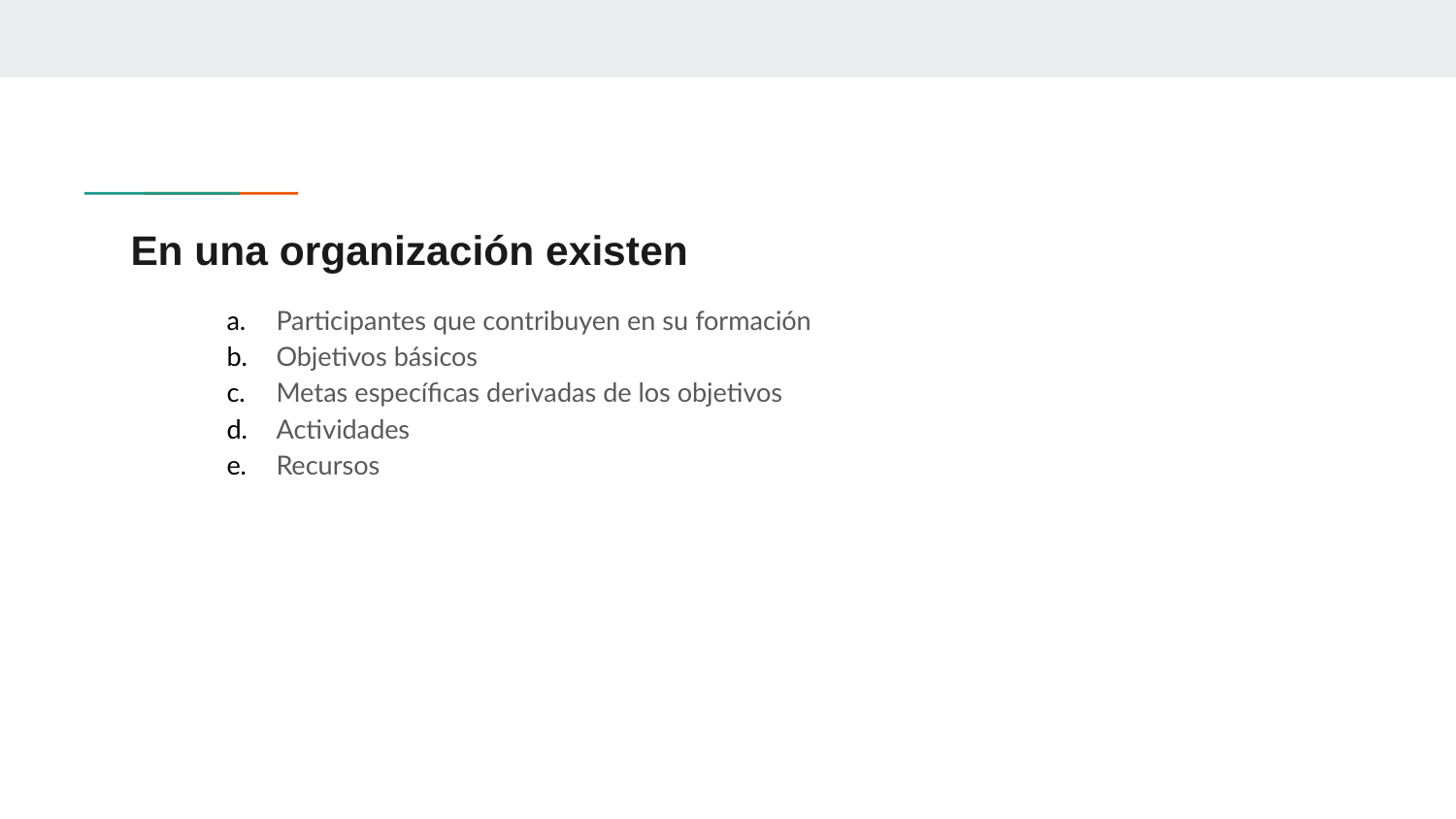

# En una organización existen
Participantes que contribuyen en su formación
Objetivos básicos
Metas específicas derivadas de los objetivos
Actividades
Recursos